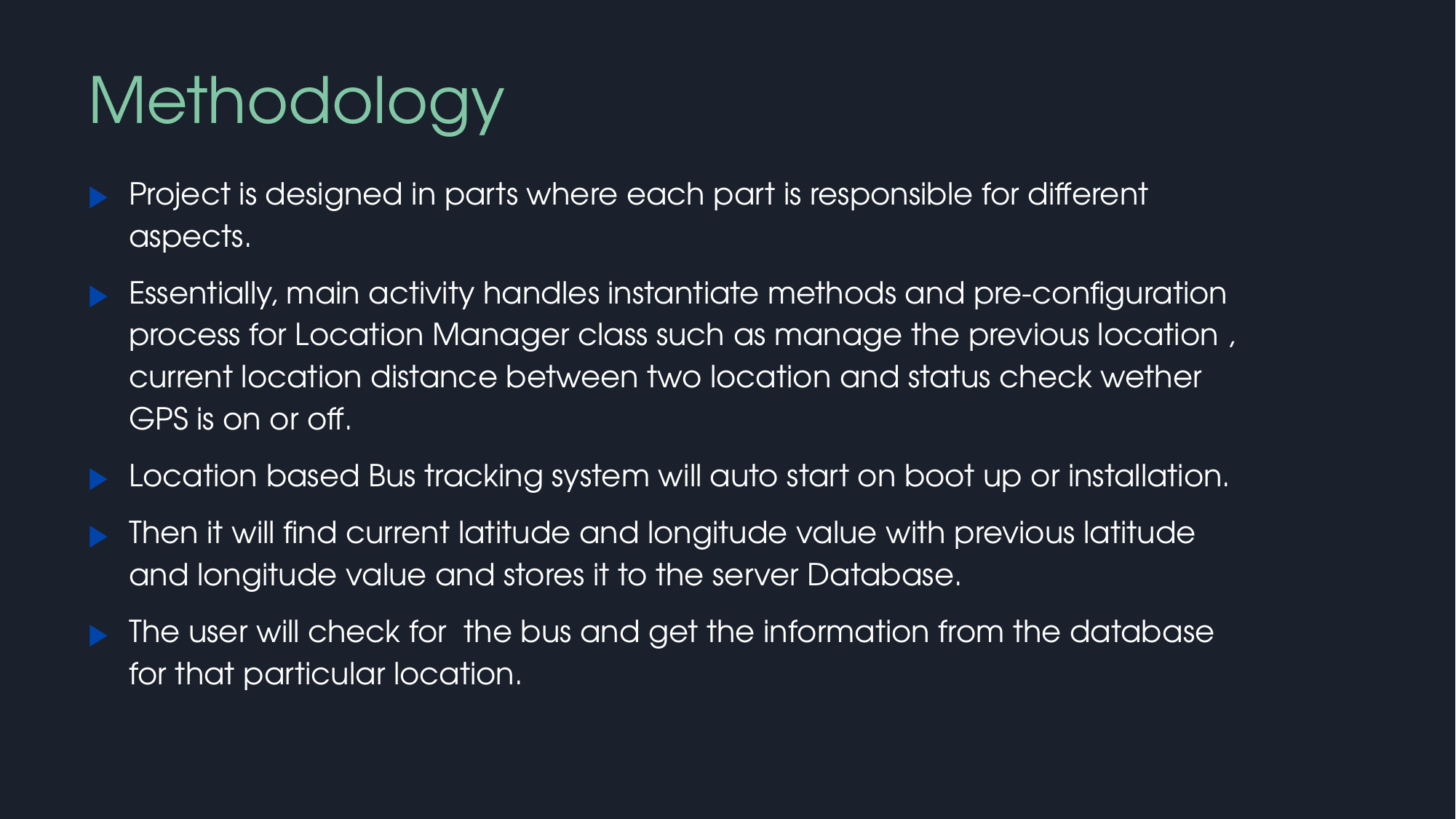

# Methodology
Project is designed in parts where each part is responsible for different aspects.
Essentially, main activity handles instantiate methods and pre-configuration process for Location Manager class such as manage the previous location , current location distance between two location and status check wether GPS is on or off.
Location based Bus tracking system will auto start on boot up or installation.
Then it will find current latitude and longitude value with previous latitude and longitude value and stores it to the server Database.
The user will check for  the bus and get the information from the database for that particular location.